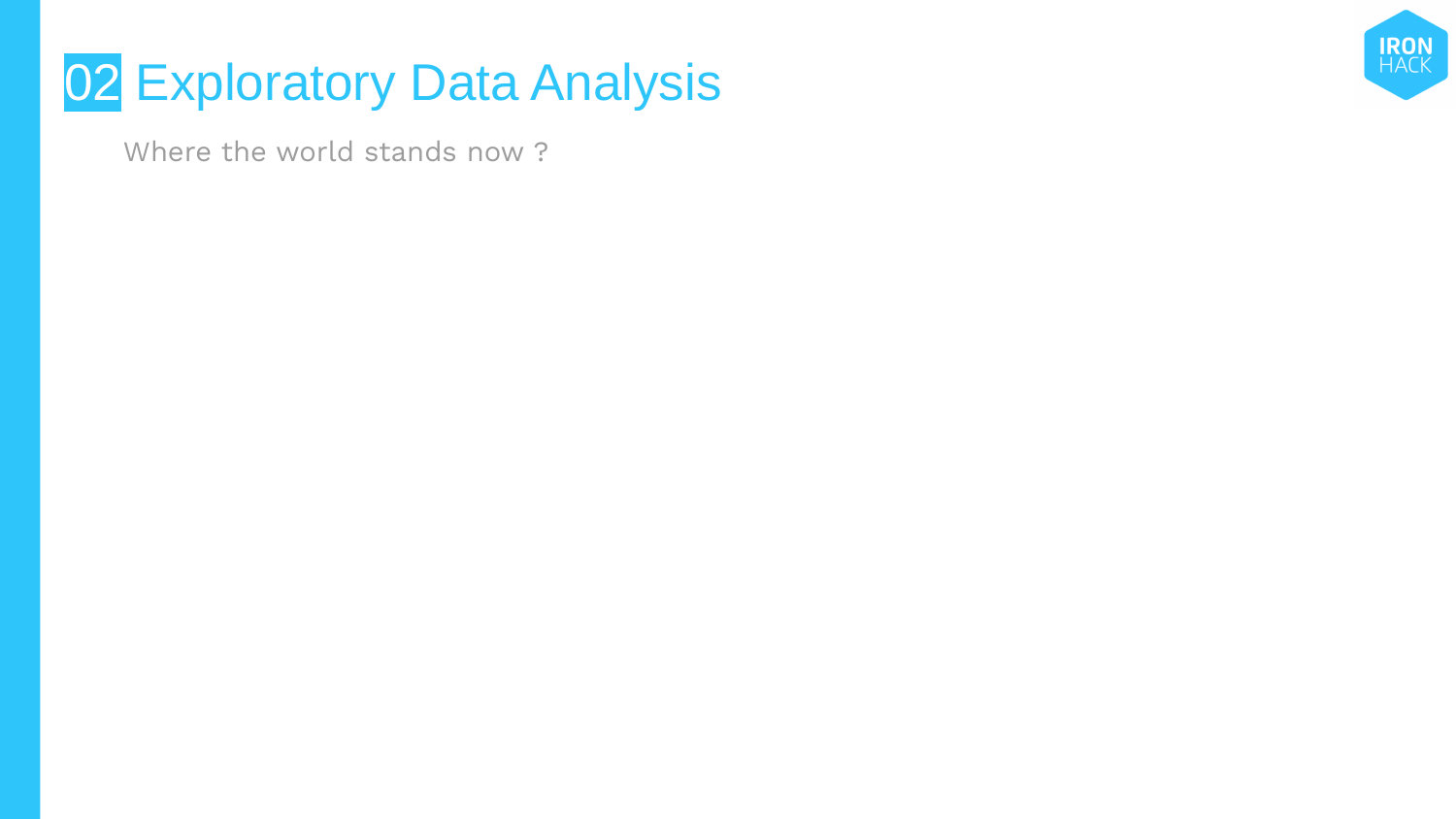

# 02 Exploratory Data Analysis
Where the world stands now ?